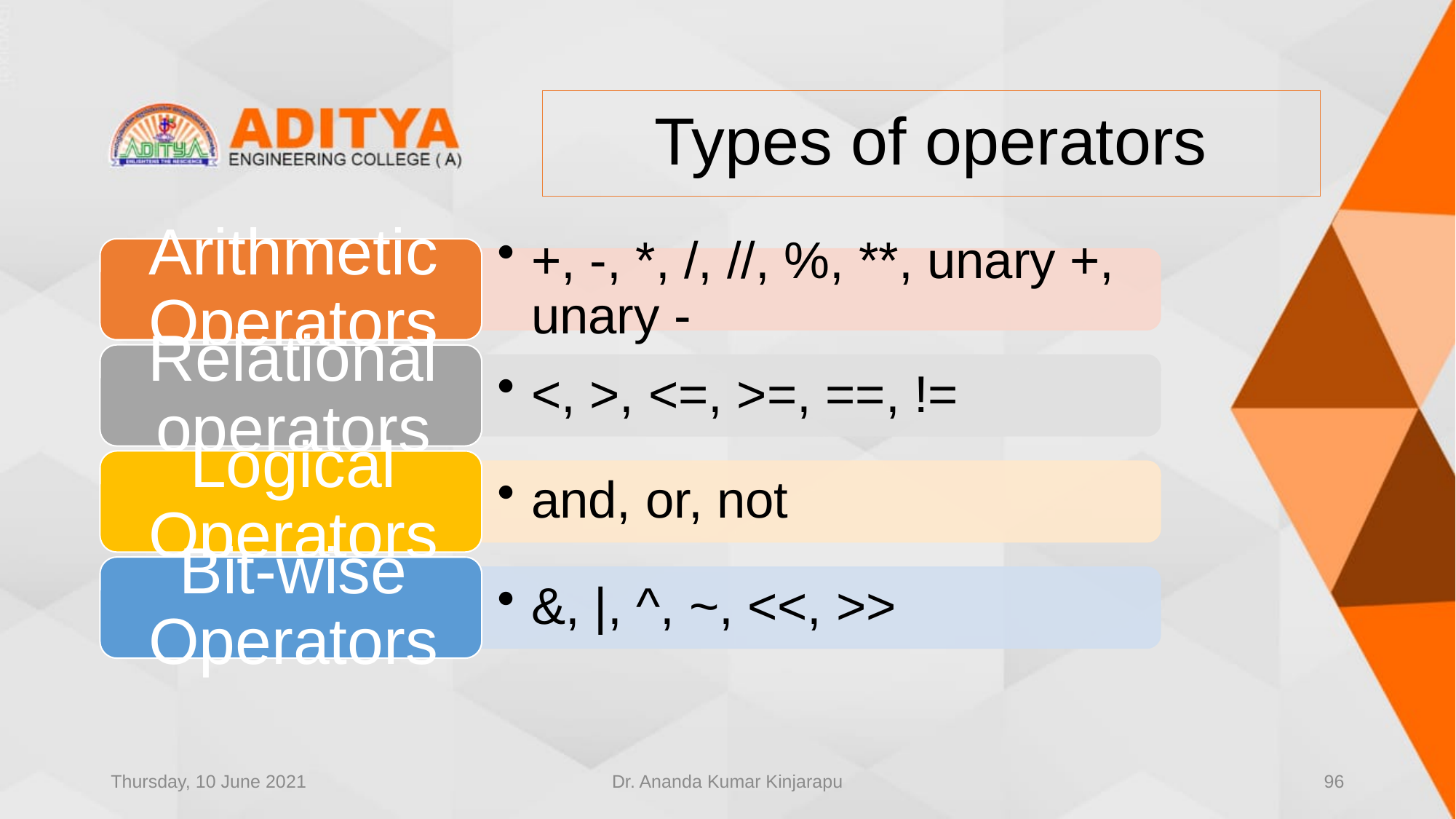

# Types of operators
+, -, *, /, //, %, **, unary +, unary -
Arithmetic Operators
<, >, <=, >=, ==, !=
Relational operators
and, or, not
Logical Operators
&, |, ^, ~, <<, >>
Bit-wise Operators
Thursday, 10 June 2021
Dr. Ananda Kumar Kinjarapu
96